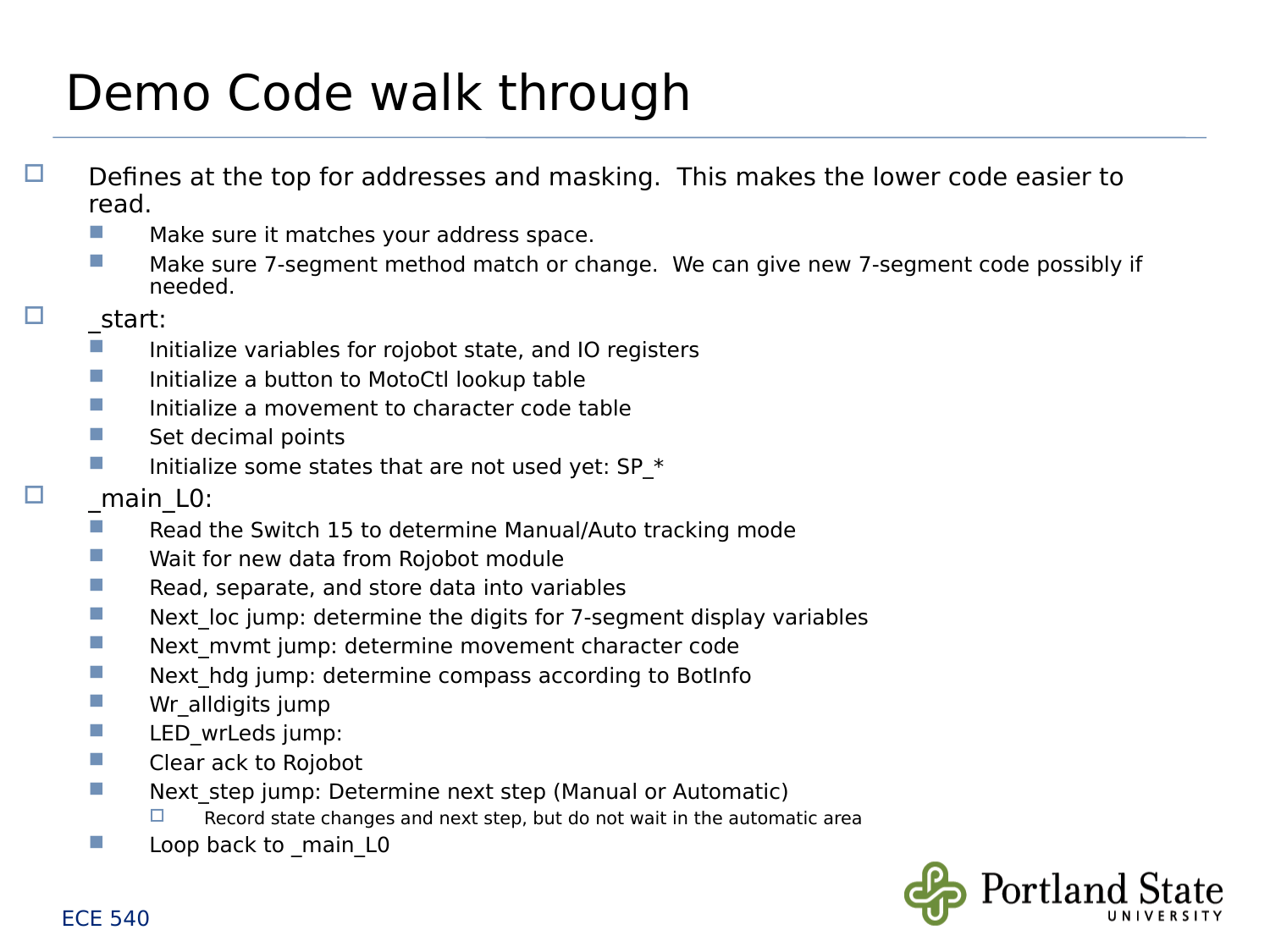

# Demo Code walk through
Defines at the top for addresses and masking.  This makes the lower code easier to read.
Make sure it matches your address space.
Make sure 7-segment method match or change.  We can give new 7-segment code possibly if needed.
_start:
Initialize variables for rojobot state, and IO registers
Initialize a button to MotoCtl lookup table
Initialize a movement to character code table
Set decimal points
Initialize some states that are not used yet: SP_*
_main_L0:
Read the Switch 15 to determine Manual/Auto tracking mode
Wait for new data from Rojobot module
Read, separate, and store data into variables
Next_loc jump: determine the digits for 7-segment display variables
Next_mvmt jump: determine movement character code
Next_hdg jump: determine compass according to BotInfo
Wr_alldigits jump
LED_wrLeds jump:
Clear ack to Rojobot
Next_step jump: Determine next step (Manual or Automatic)
Record state changes and next step, but do not wait in the automatic area
Loop back to _main_L0